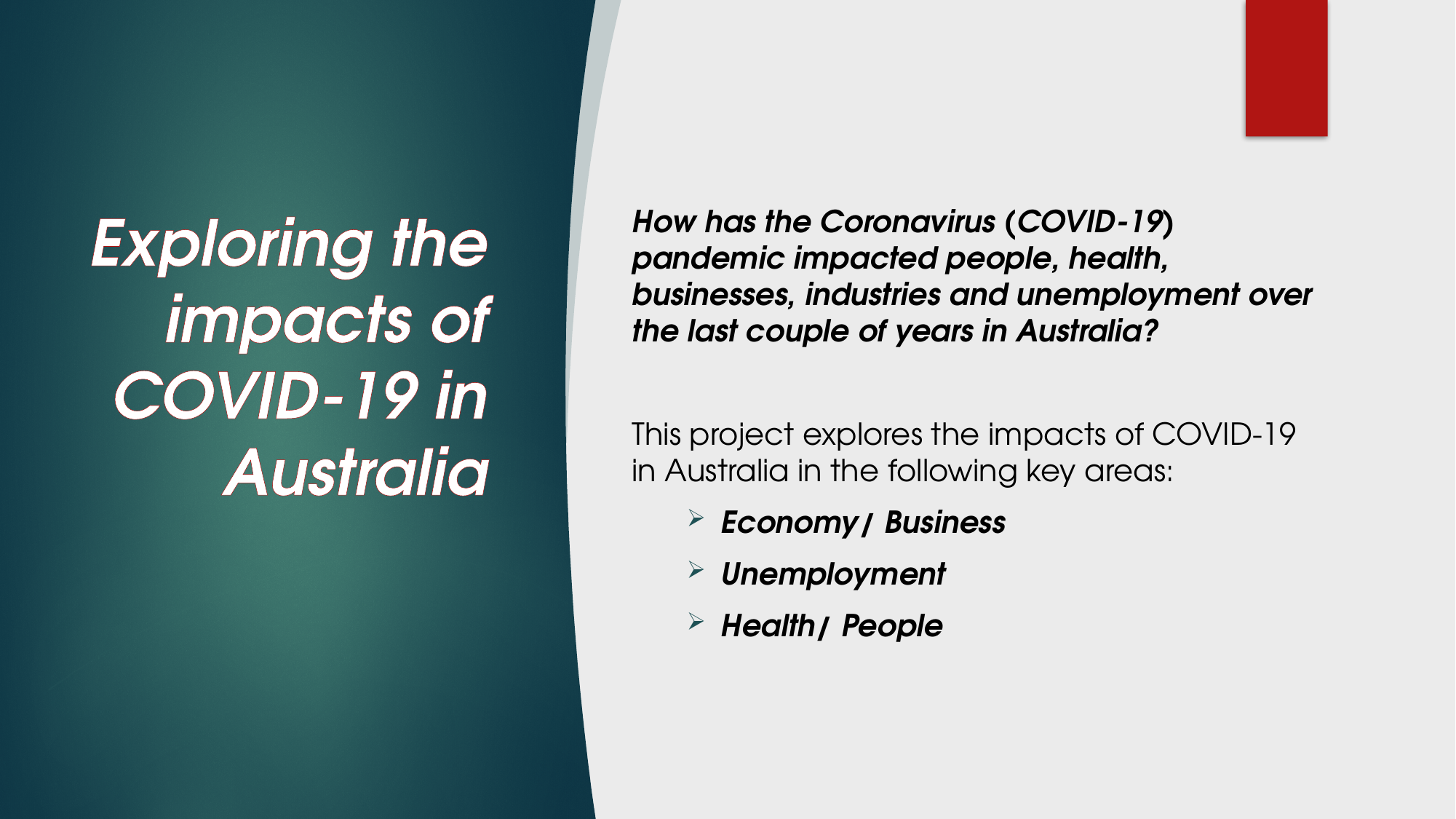

# Exploring the impacts of COVID-19 in Australia
How has the Coronavirus (COVID-19) pandemic impacted people, health, businesses, industries and unemployment over the last couple of years in Australia?

This project explores the impacts of COVID-19 in Australia in the following key areas:
Economy/ Business
Unemployment
Health/ People